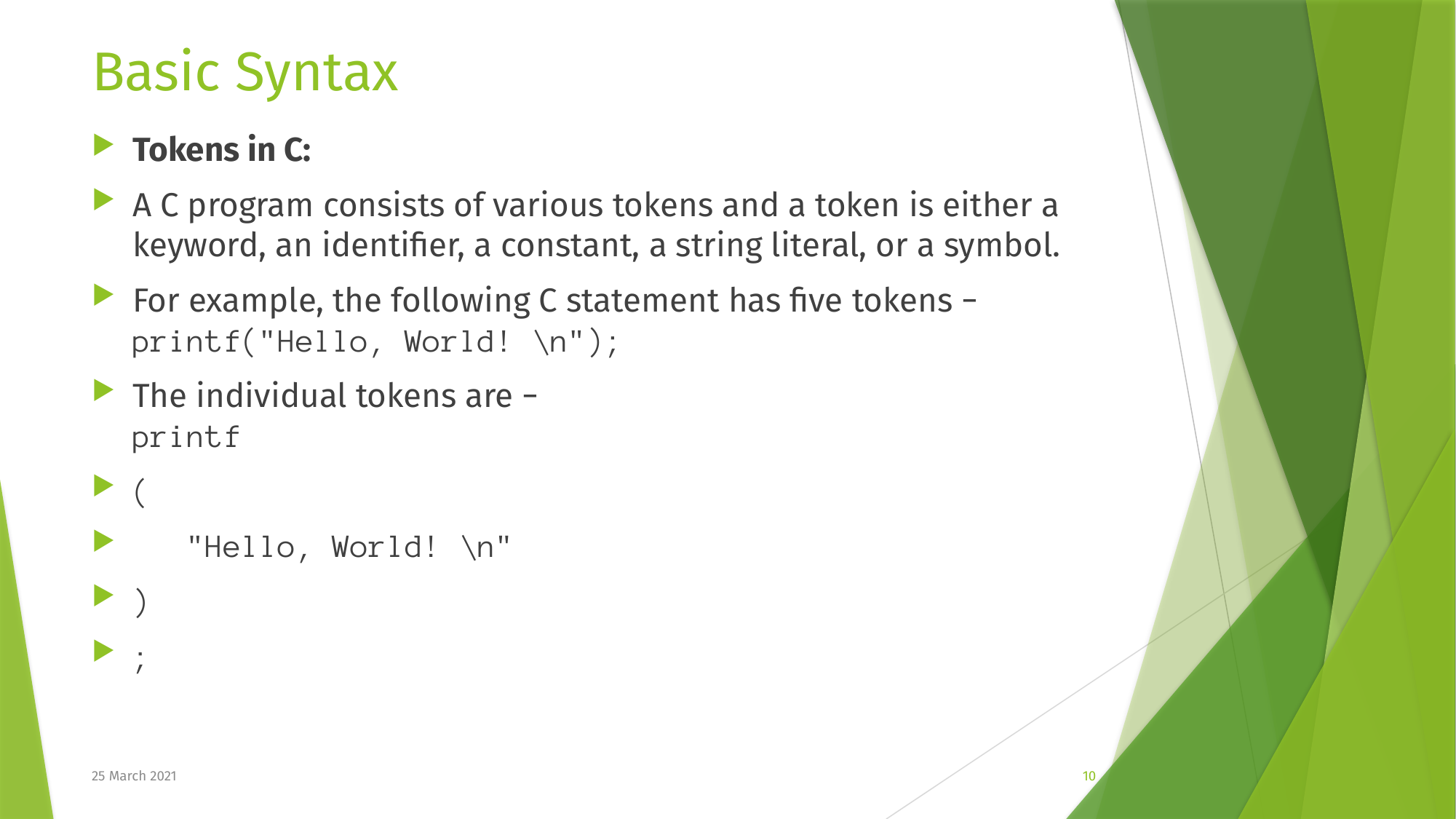

# Basic Syntax
Tokens in C:
A C program consists of various tokens and a token is either a keyword, an identifier, a constant, a string literal, or a symbol.
For example, the following C statement has five tokens −
printf("Hello, World! \n");
The individual tokens are −
printf
(
   "Hello, World! \n"
)
;
25 March 2021
10